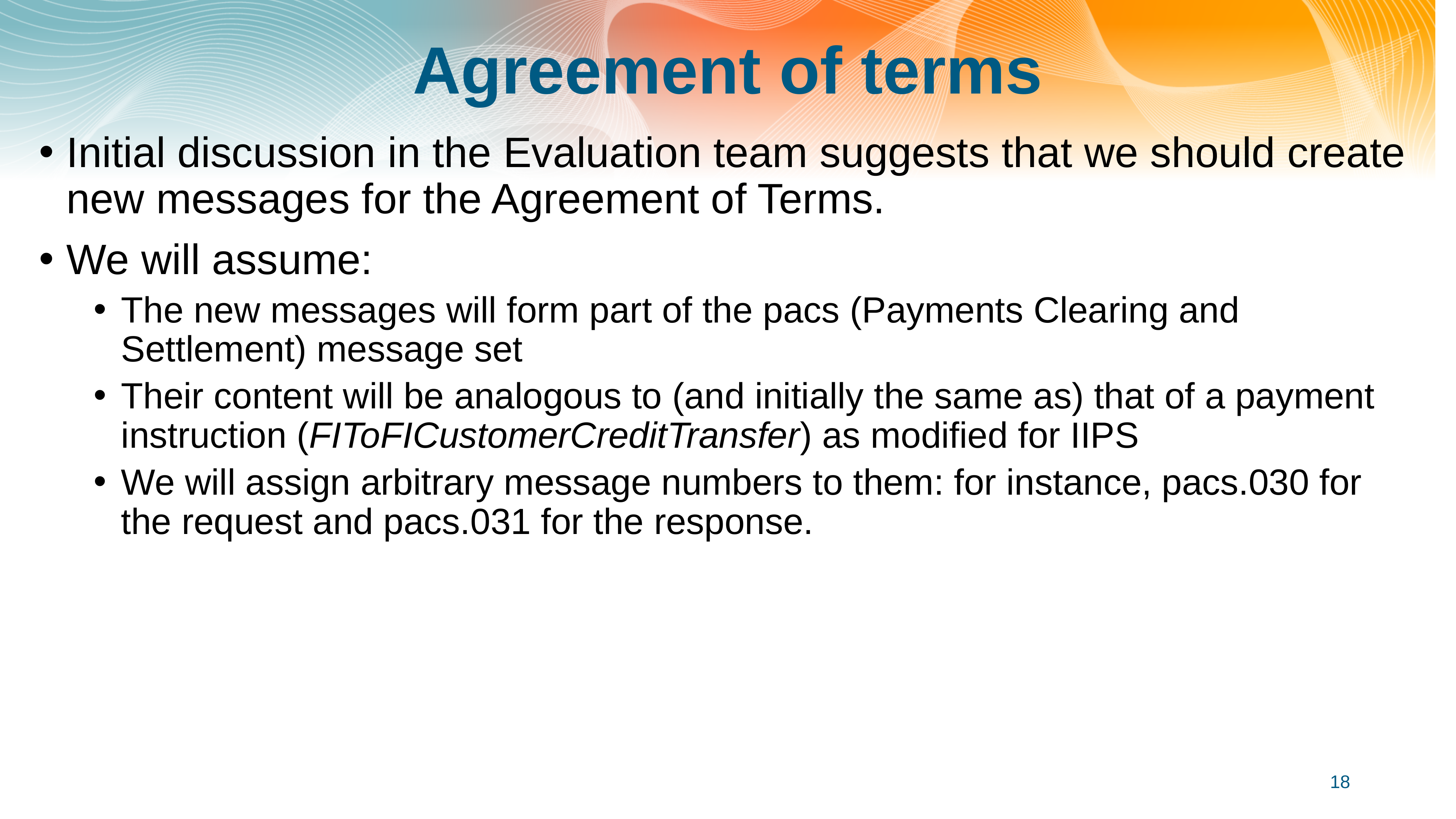

# Agreement of terms
Initial discussion in the Evaluation team suggests that we should create new messages for the Agreement of Terms.
We will assume:
The new messages will form part of the pacs (Payments Clearing and Settlement) message set
Their content will be analogous to (and initially the same as) that of a payment instruction (FIToFICustomerCreditTransfer) as modified for IIPS
We will assign arbitrary message numbers to them: for instance, pacs.030 for the request and pacs.031 for the response.
18